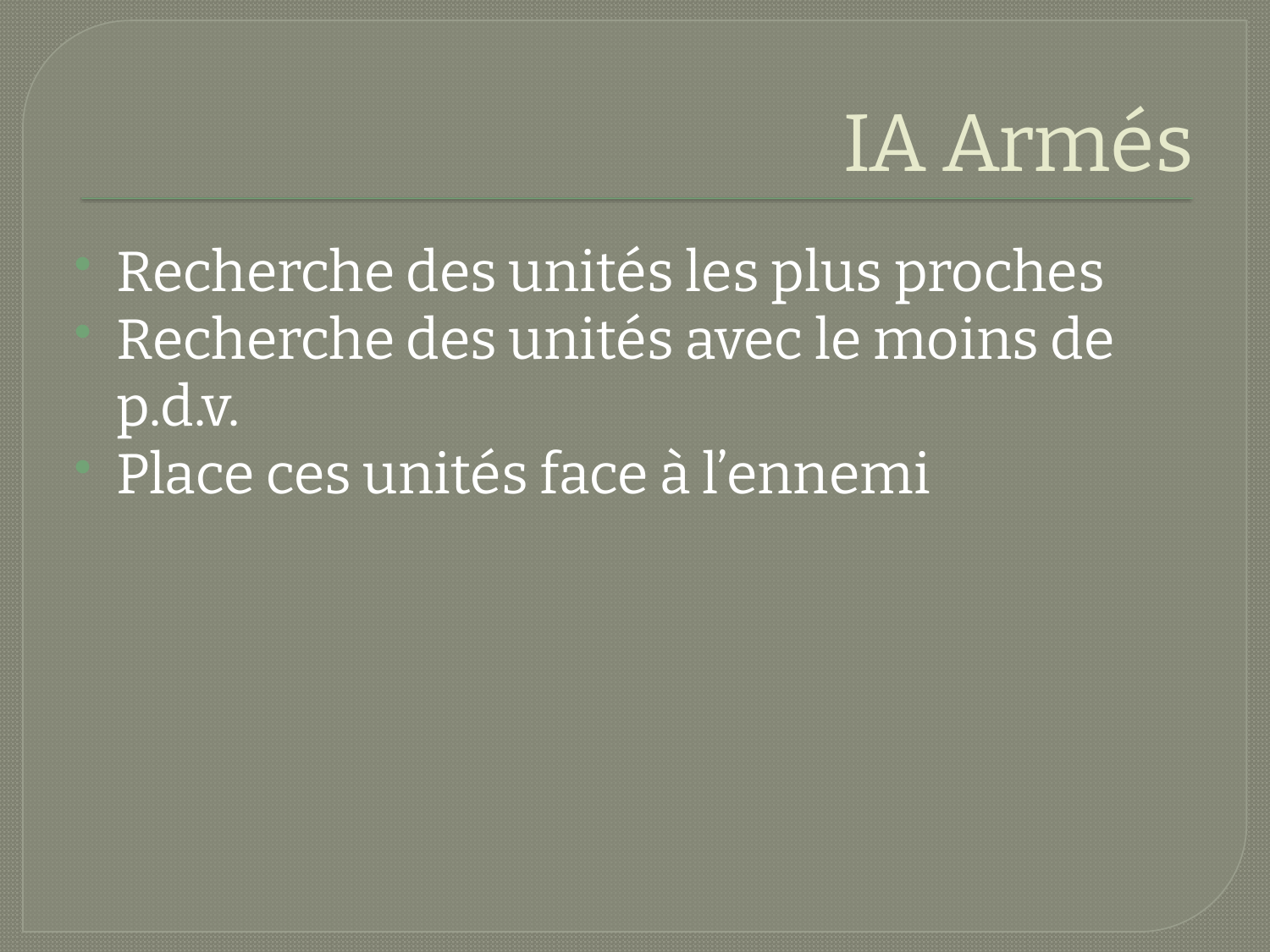

# IA Armés
Recherche des unités les plus proches
Recherche des unités avec le moins de p.d.v.
Place ces unités face à l’ennemi